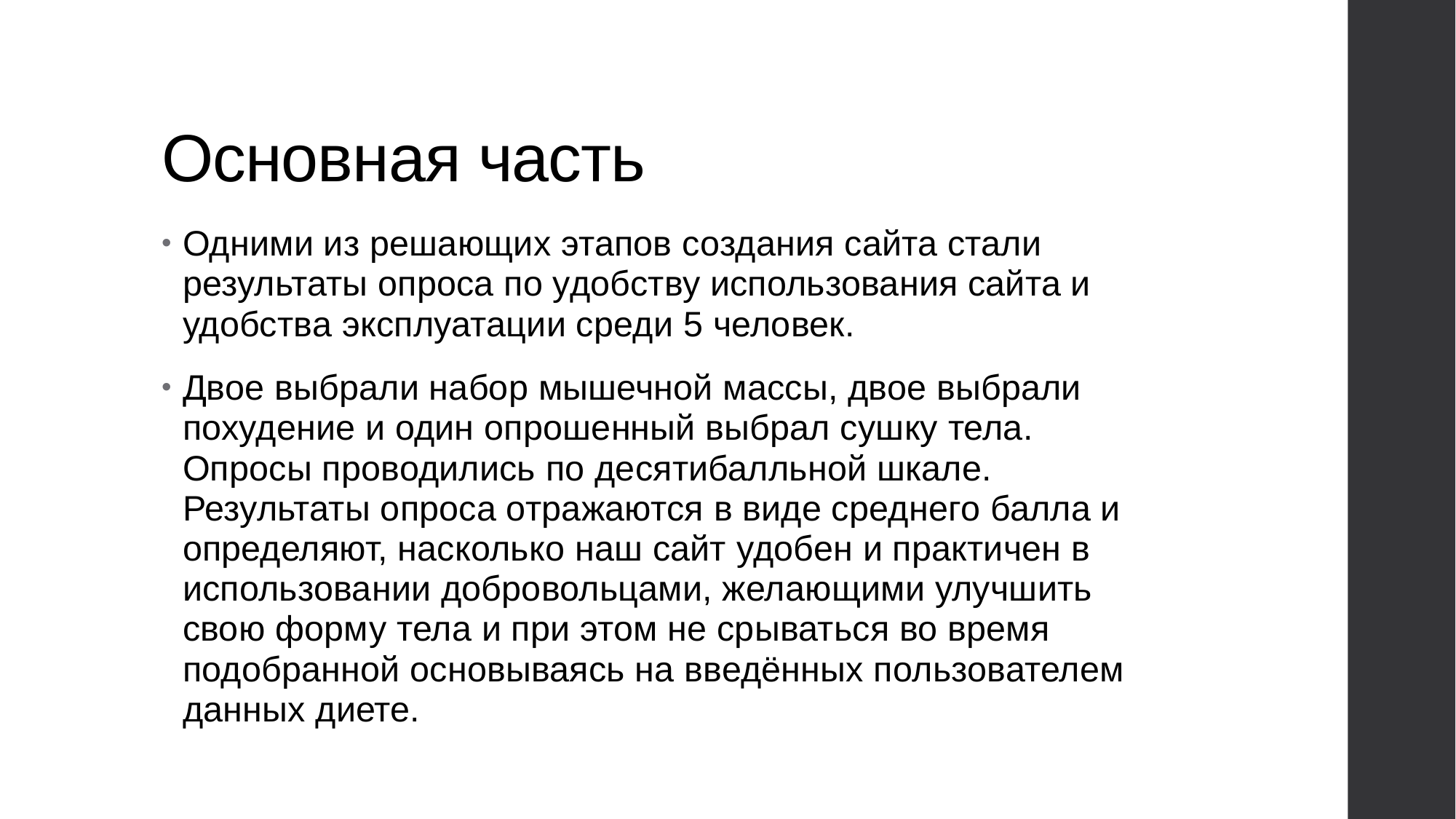

# Основная часть
Одними из решающих этапов создания сайта стали результаты опроса по удобству использования сайта и удобства эксплуатации среди 5 человек.
Двое выбрали набор мышечной массы, двое выбрали похудение и один опрошенный выбрал сушку тела.  Опросы проводились по десятибалльной шкале. Результаты опроса отражаются в виде среднего балла и определяют, насколько наш сайт удобен и практичен в использовании добровольцами, желающими улучшить свою форму тела и при этом не срываться во время подобранной основываясь на введённых пользователем данных диете.